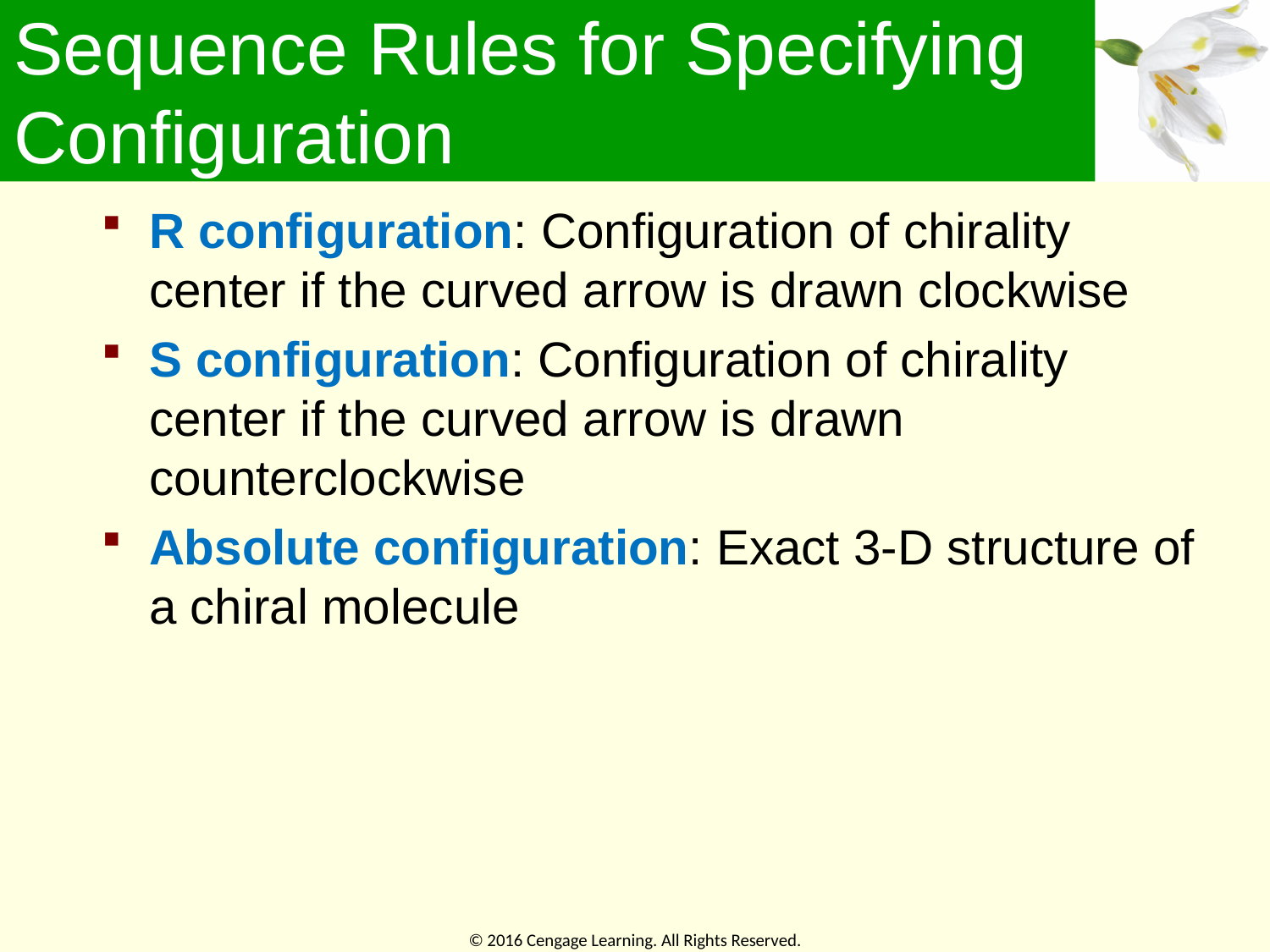

# Sequence Rules for Specifying Configuration
R configuration: Configuration of chirality center if the curved arrow is drawn clockwise
S configuration: Configuration of chirality center if the curved arrow is drawn counterclockwise
Absolute configuration: Exact 3-D structure of a chiral molecule